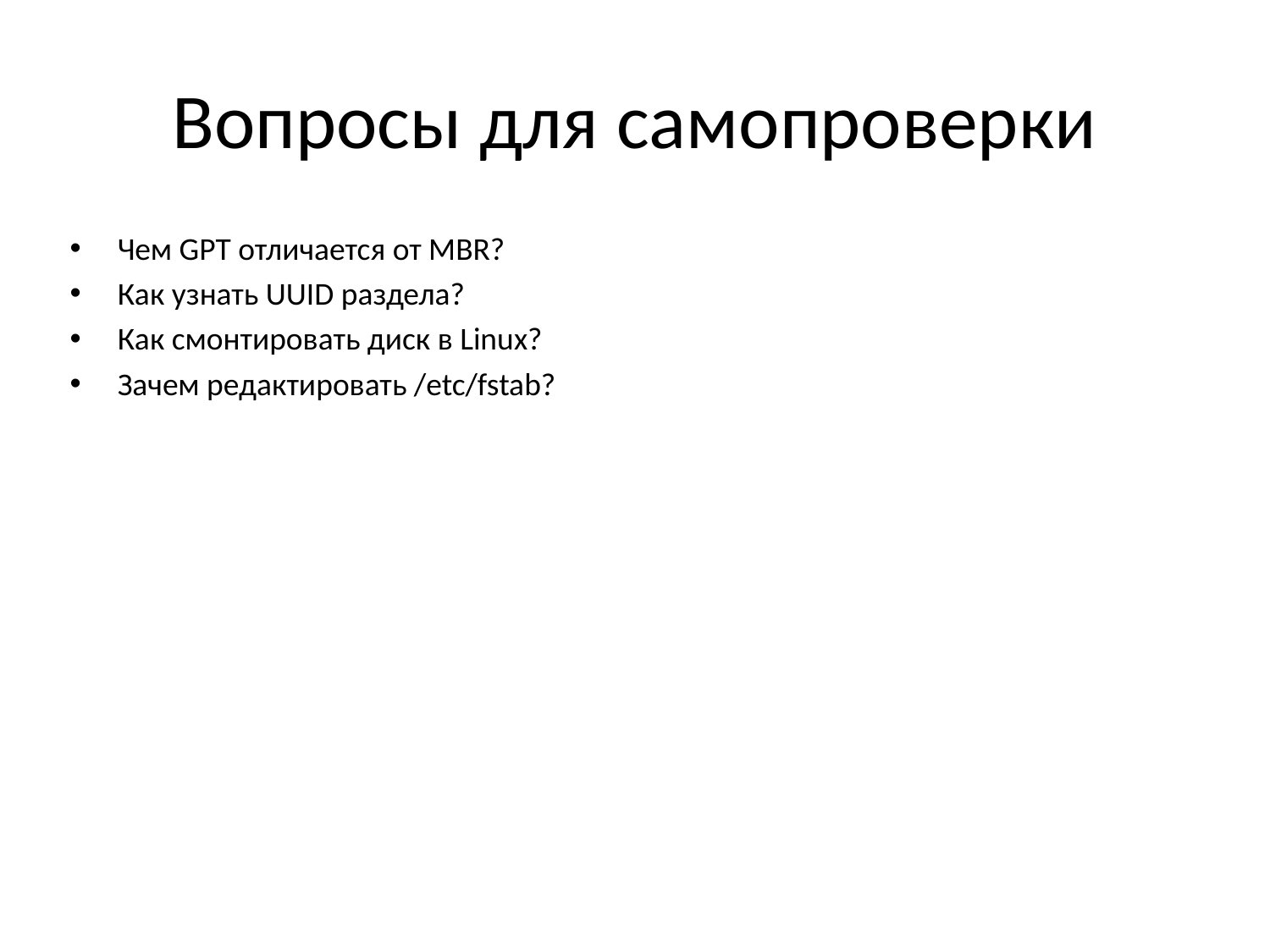

# Вопросы для самопроверки
Чем GPT отличается от MBR?
Как узнать UUID раздела?
Как смонтировать диск в Linux?
Зачем редактировать /etc/fstab?